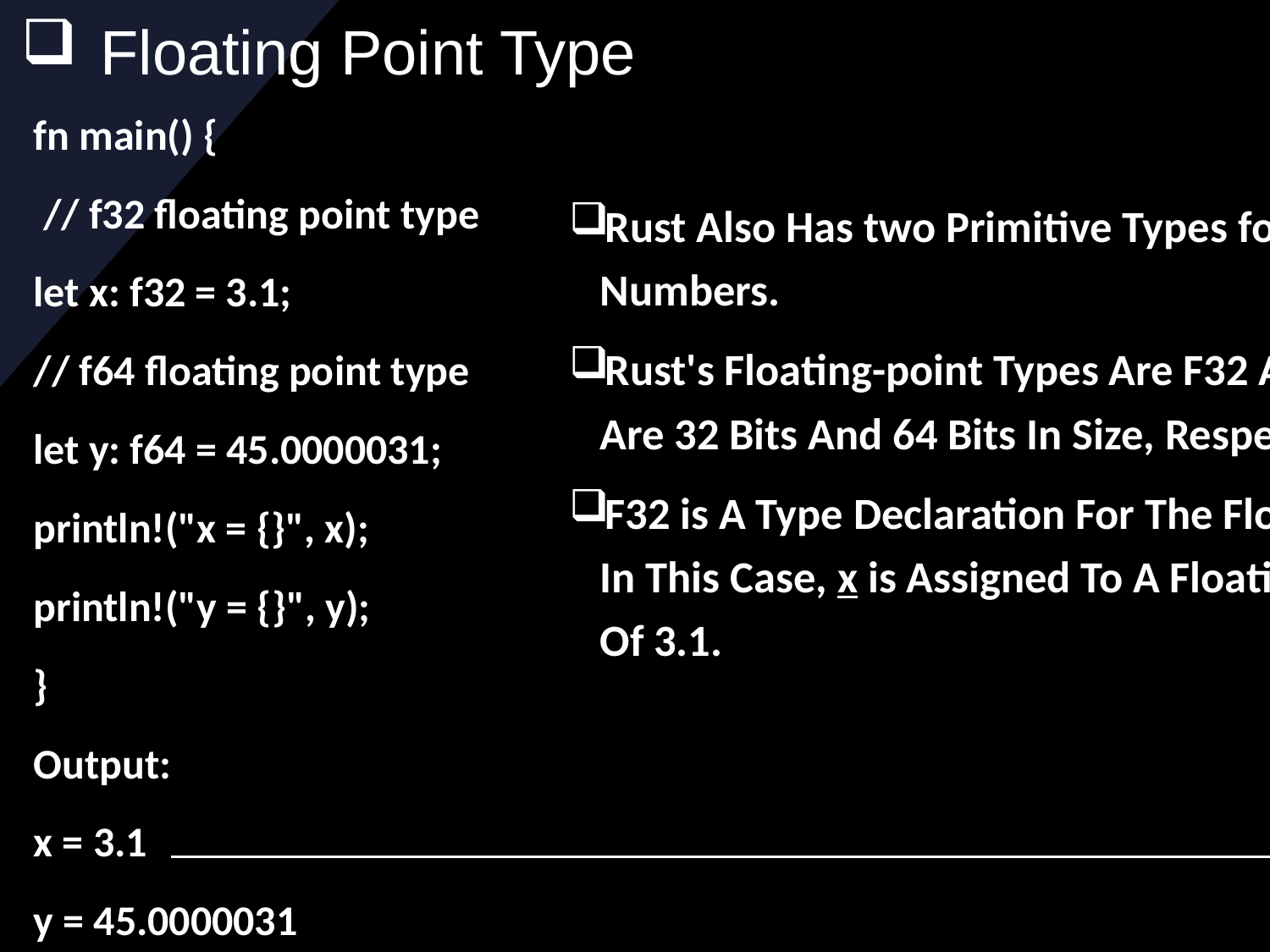

# Floating Point Type
fn main() {
 // f32 floating point type
let x: f32 = 3.1;
// f64 floating point type
let y: f64 = 45.0000031;
println!("x = {}", x);
println!("y = {}", y);
}
Output:
x = 3.1
y = 45.0000031
Rust Also Has two Primitive Types for Floating-point Numbers.
Rust's Floating-point Types Are F32 And F64 , Which Are 32 Bits And 64 Bits In Size, Respectively.
F32 is A Type Declaration For The Floating Point Value. In This Case, x is Assigned To A Floating Point Value Of 3.1.